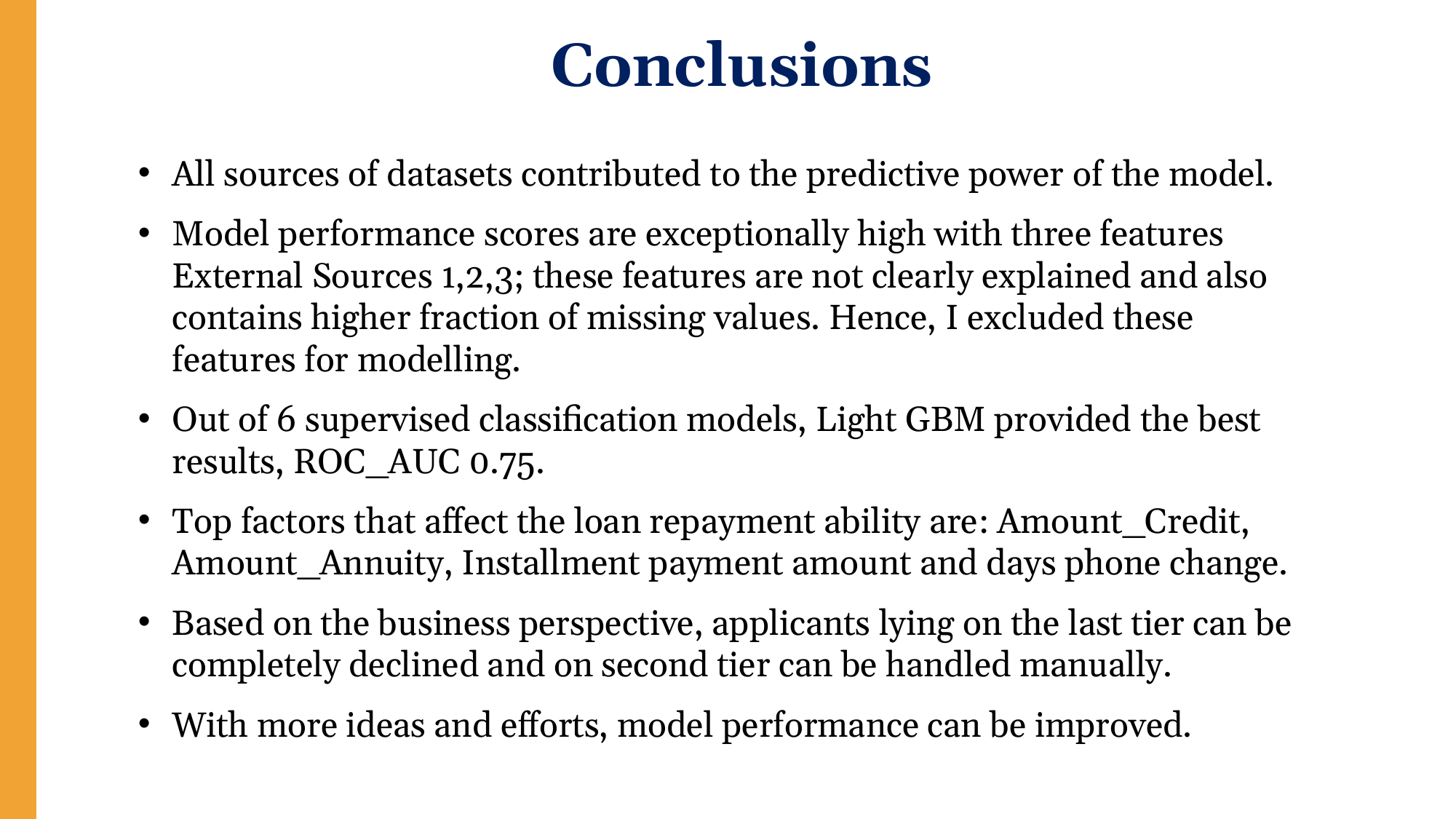

Conclusions
All sources of datasets contributed to the predictive power of the model.
Model performance scores are exceptionally high with three features External Sources 1,2,3; these features are not clearly explained and also contains higher fraction of missing values. Hence, I excluded these features for modelling.
Out of 6 supervised classification models, Light GBM provided the best results, ROC_AUC 0.75.
Top factors that affect the loan repayment ability are: Amount_Credit, Amount_Annuity, Installment payment amount and days phone change.
Based on the business perspective, applicants lying on the last tier can be completely declined and on second tier can be handled manually.
With more ideas and efforts, model performance can be improved.